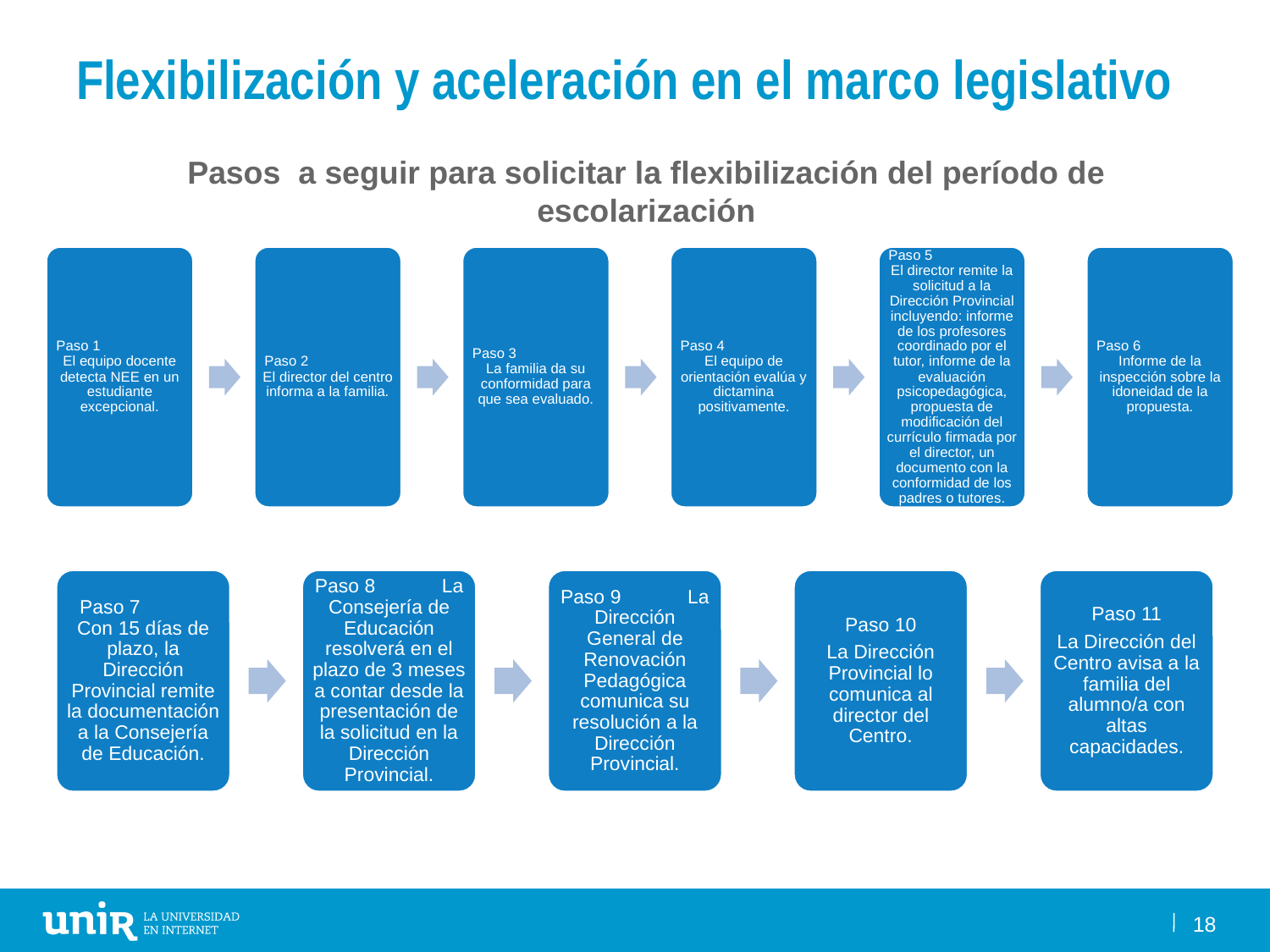

# Flexibilización y aceleración en el marco legislativo
Pasos  a seguir para solicitar la flexibilización del período de escolarización
Paso 1	El equipo docente detecta NEE en un estudiante excepcional.

Paso 2	El director del centro informa a la familia.

Paso 3	La familia da su conformidad para que sea evaluado.

Paso 4	El equipo de orientación evalúa y dictamina positivamente.

Paso 5	El director remite la solicitud a la Dirección Provincial incluyendo: informe de los profesores coordinado por el tutor, informe de la evaluación psicopedagógica, propuesta de modificación del currículo firmada por el director, un documento con la conformidad de los padres o tutores.

Paso 6	Informe de la inspección sobre la idoneidad de la propuesta.
Paso 7	Con 15 días de plazo, la Dirección Provincial remite la documentación a la Consejería de Educación.

Paso 8	La Consejería de Educación resolverá en el plazo de 3 meses a contar desde la presentación de la solicitud en la Dirección Provincial.

Paso 9	La Dirección General de Renovación Pedagógica comunica su resolución a la Dirección Provincial.

Paso 10
La Dirección Provincial lo comunica al director del Centro.

Paso 11
La Dirección del Centro avisa a la familia del alumno/a con altas capacidades.
18